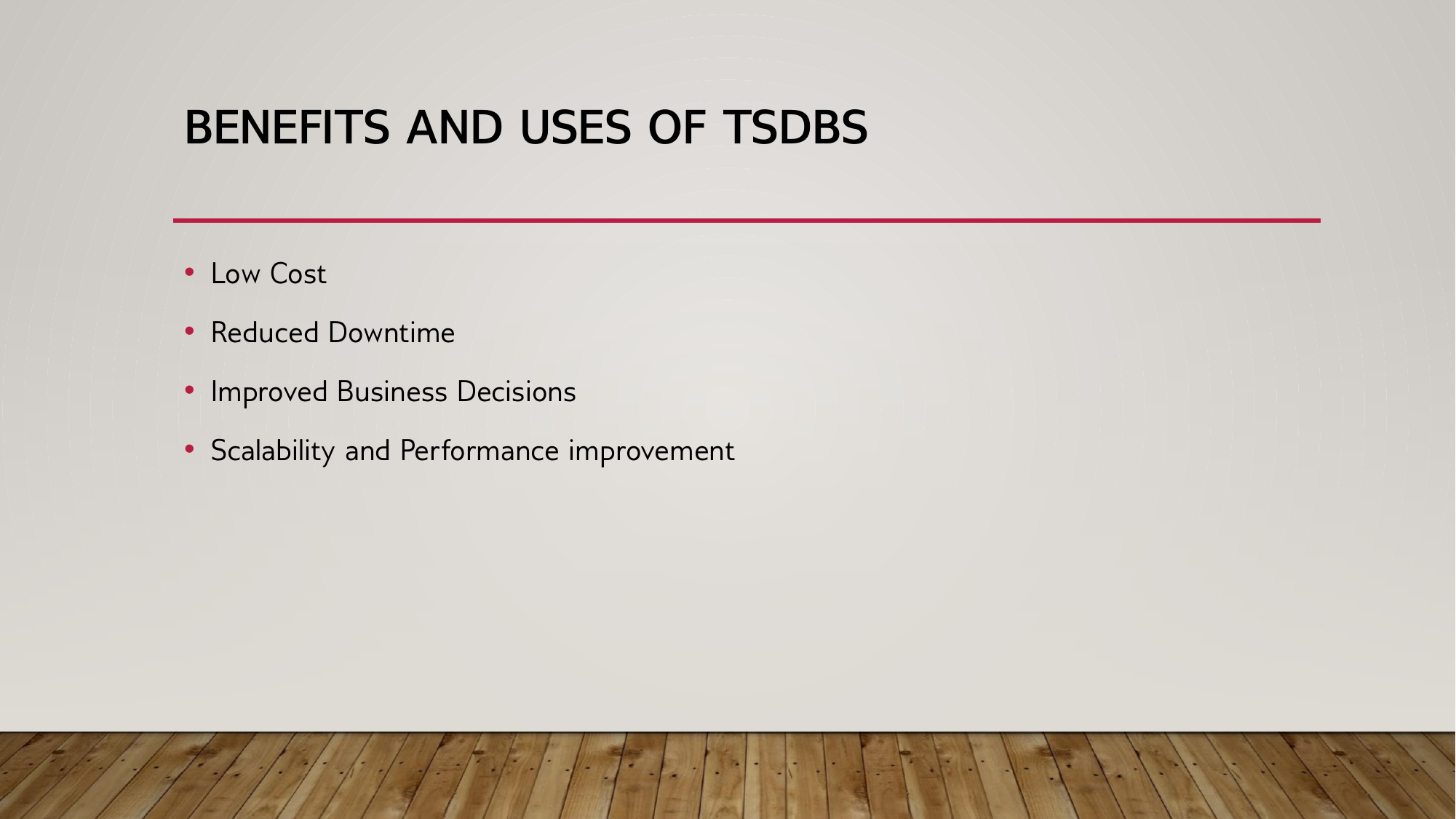

# BENEFITS AND USES OF TSDBS
Low Cost
Reduced Downtime
Improved Business Decisions
Scalability and Performance improvement